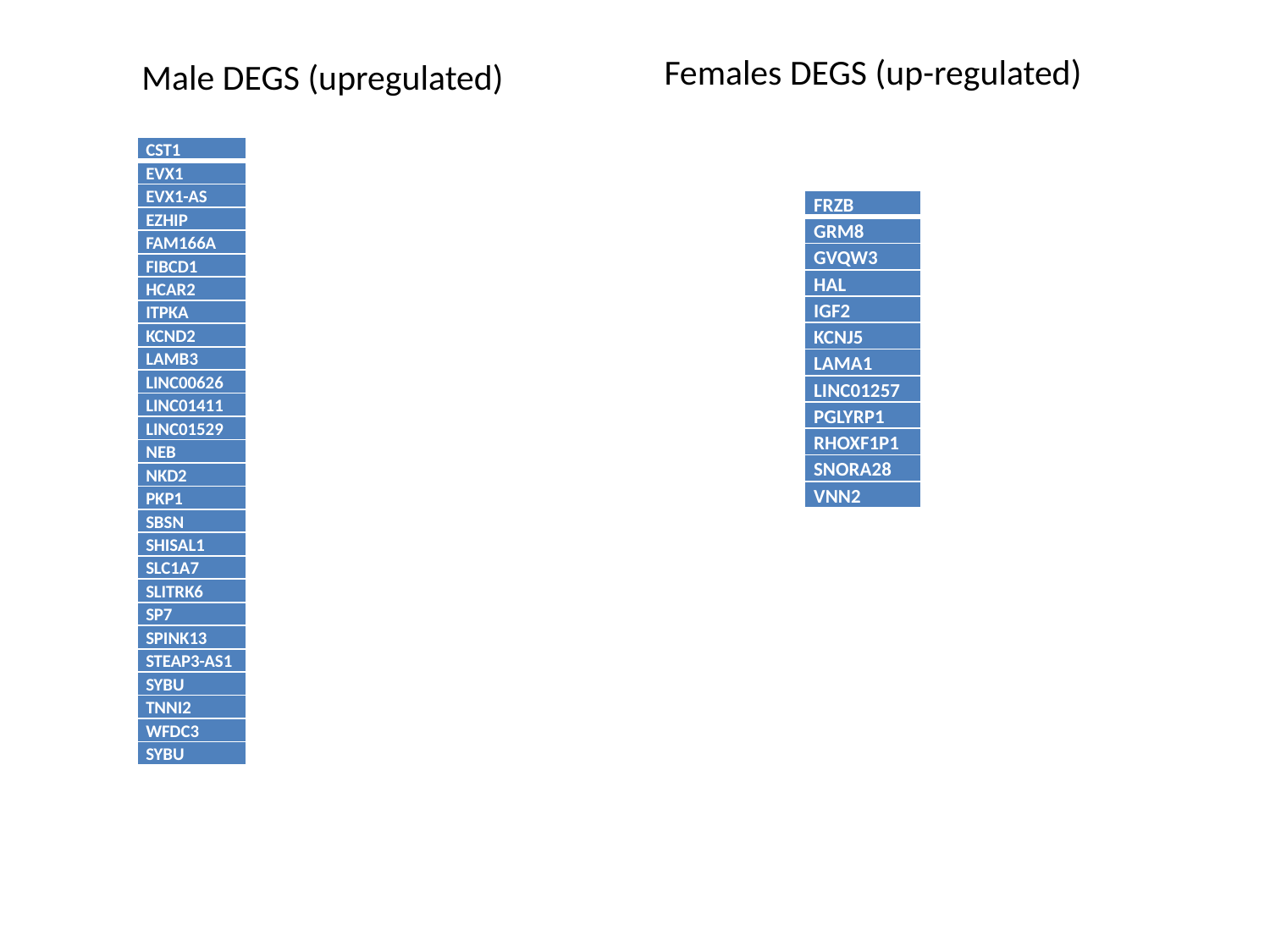

# Male DEGS (upregulated)
Females DEGS (up-regulated)
| CST1 |
| --- |
| EVX1 |
| EVX1-AS |
| EZHIP |
| FAM166A |
| FIBCD1 |
| HCAR2 |
| ITPKA |
| KCND2 |
| LAMB3 |
| LINC00626 |
| LINC01411 |
| LINC01529 |
| NEB |
| NKD2 |
| PKP1 |
| SBSN |
| SHISAL1 |
| SLC1A7 |
| SLITRK6 |
| SP7 |
| SPINK13 |
| STEAP3-AS1 |
| SYBU |
| TNNI2 |
| WFDC3 |
| SYBU |
| FRZB |
| --- |
| GRM8 |
| GVQW3 |
| HAL |
| IGF2 |
| KCNJ5 |
| LAMA1 |
| LINC01257 |
| PGLYRP1 |
| RHOXF1P1 |
| SNORA28 |
| VNN2 |